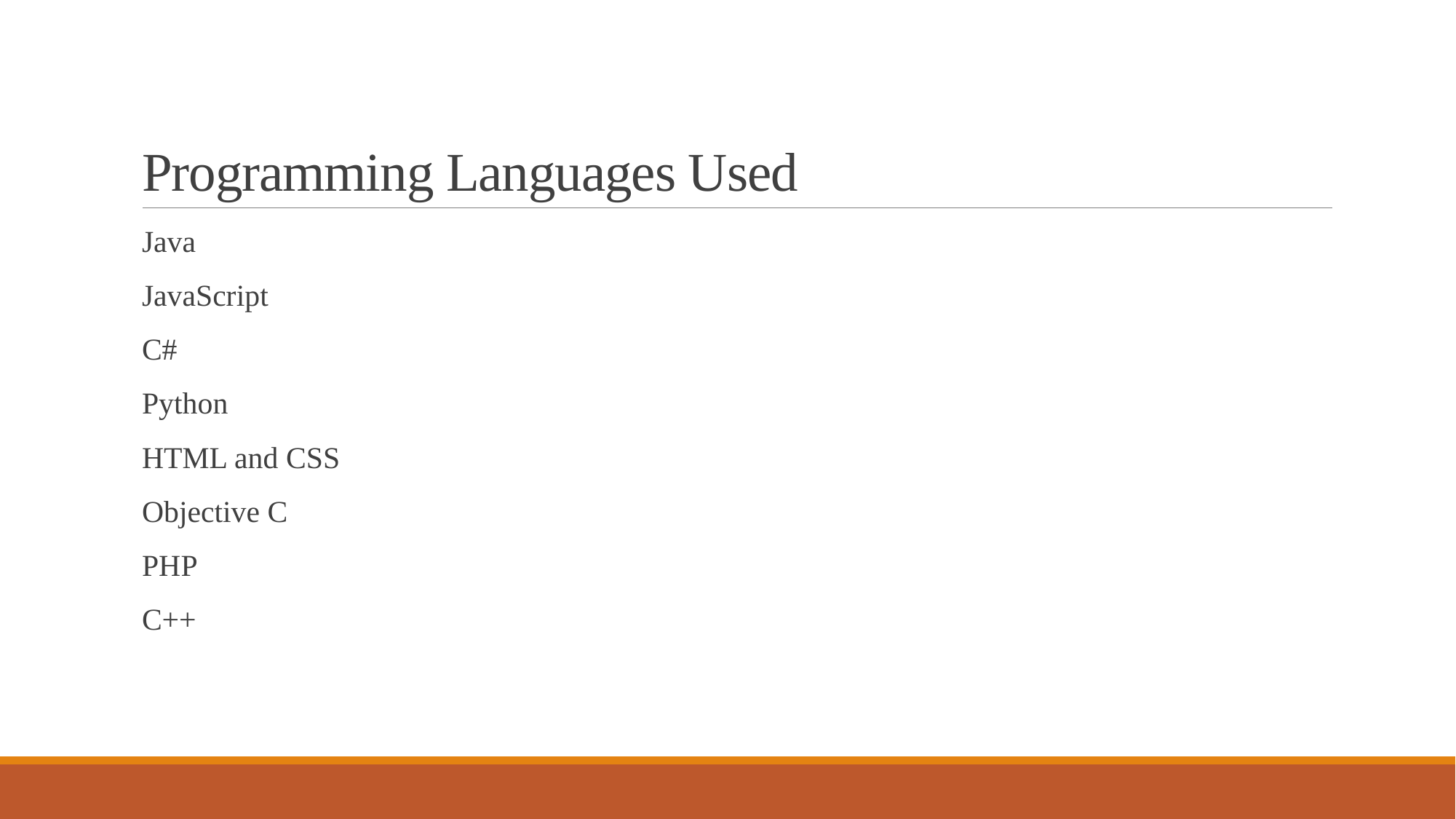

# Programming Languages Used
Java
JavaScript
C#
Python
HTML and CSS
Objective C
PHP
C++